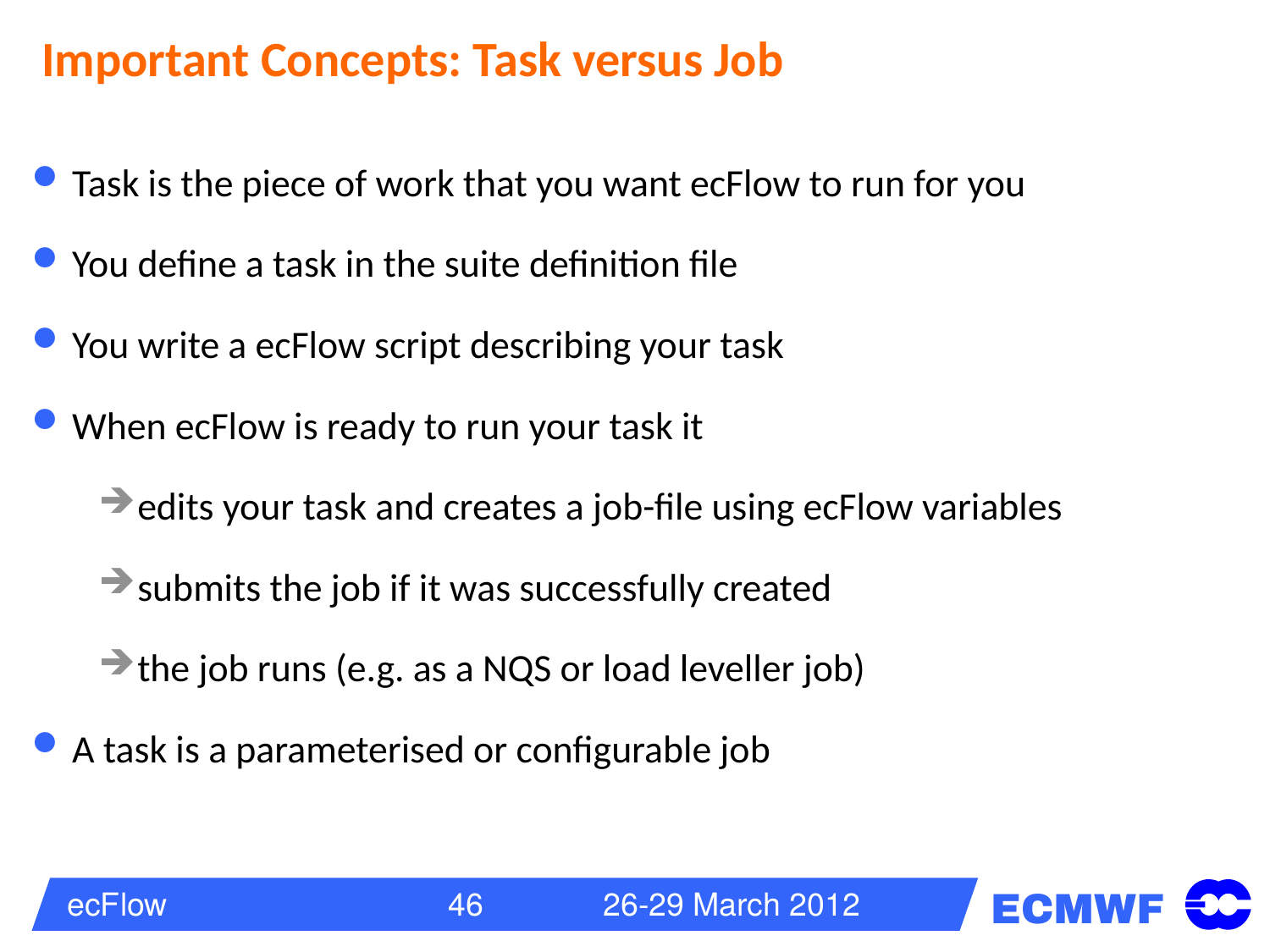

# Important Concepts: Task versus Job
Task is the piece of work that you want ecFlow to run for you
You define a task in the suite definition file
You write a ecFlow script describing your task
When ecFlow is ready to run your task it
edits your task and creates a job-file using ecFlow variables
submits the job if it was successfully created
the job runs (e.g. as a NQS or load leveller job)
A task is a parameterised or configurable job